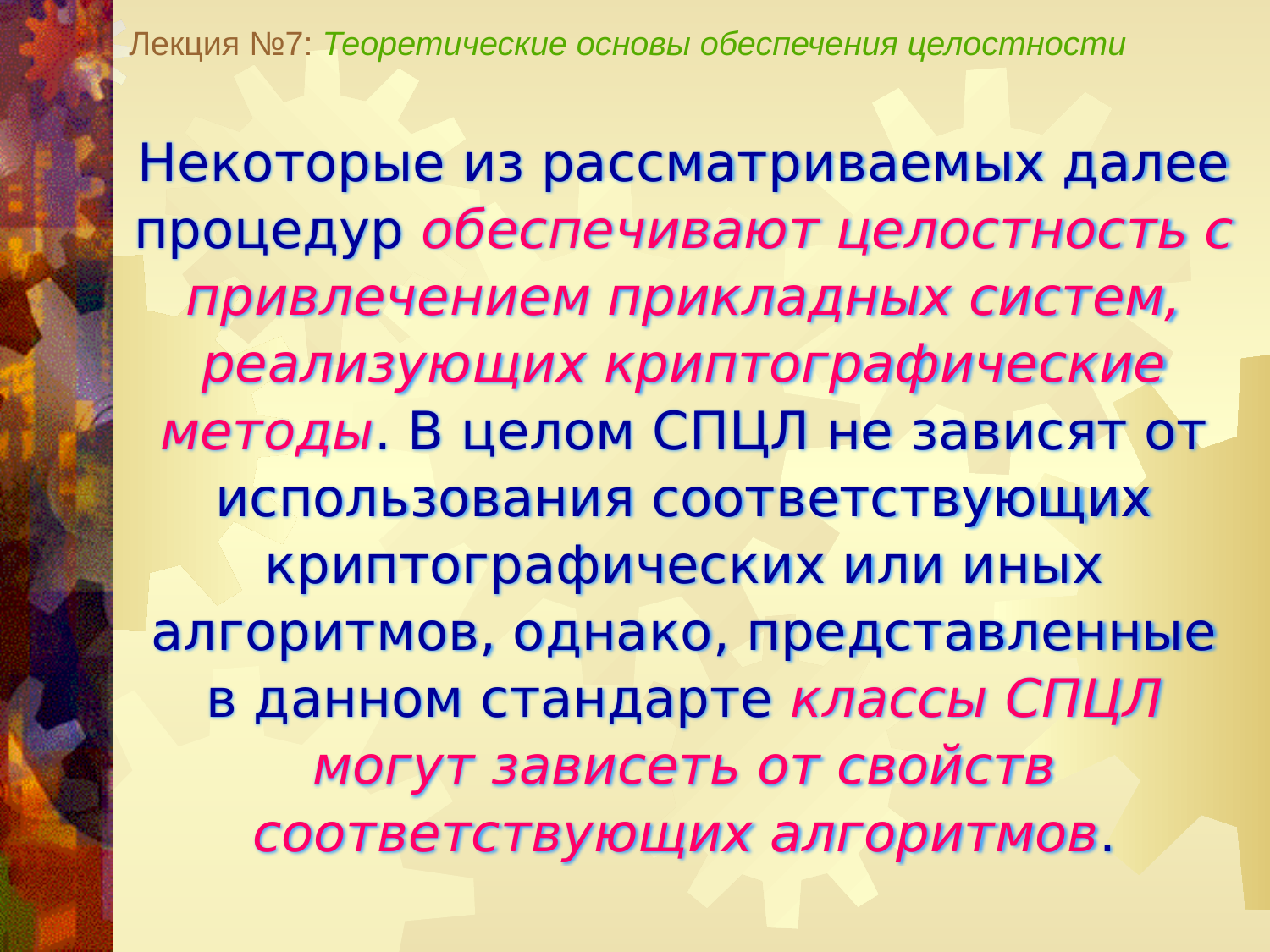

Лекция №7: Теоретические основы обеспечения целостности
Некоторые из рассматриваемых далее процедур обеспечивают целостность с привлечением прикладных систем, реализующих криптографические методы. В целом СПЦЛ не зависят от использования соответствующих криптографических или иных алгоритмов, однако, представленные в данном стандарте классы СПЦЛ могут зависеть от свойств соответствующих алгоритмов.